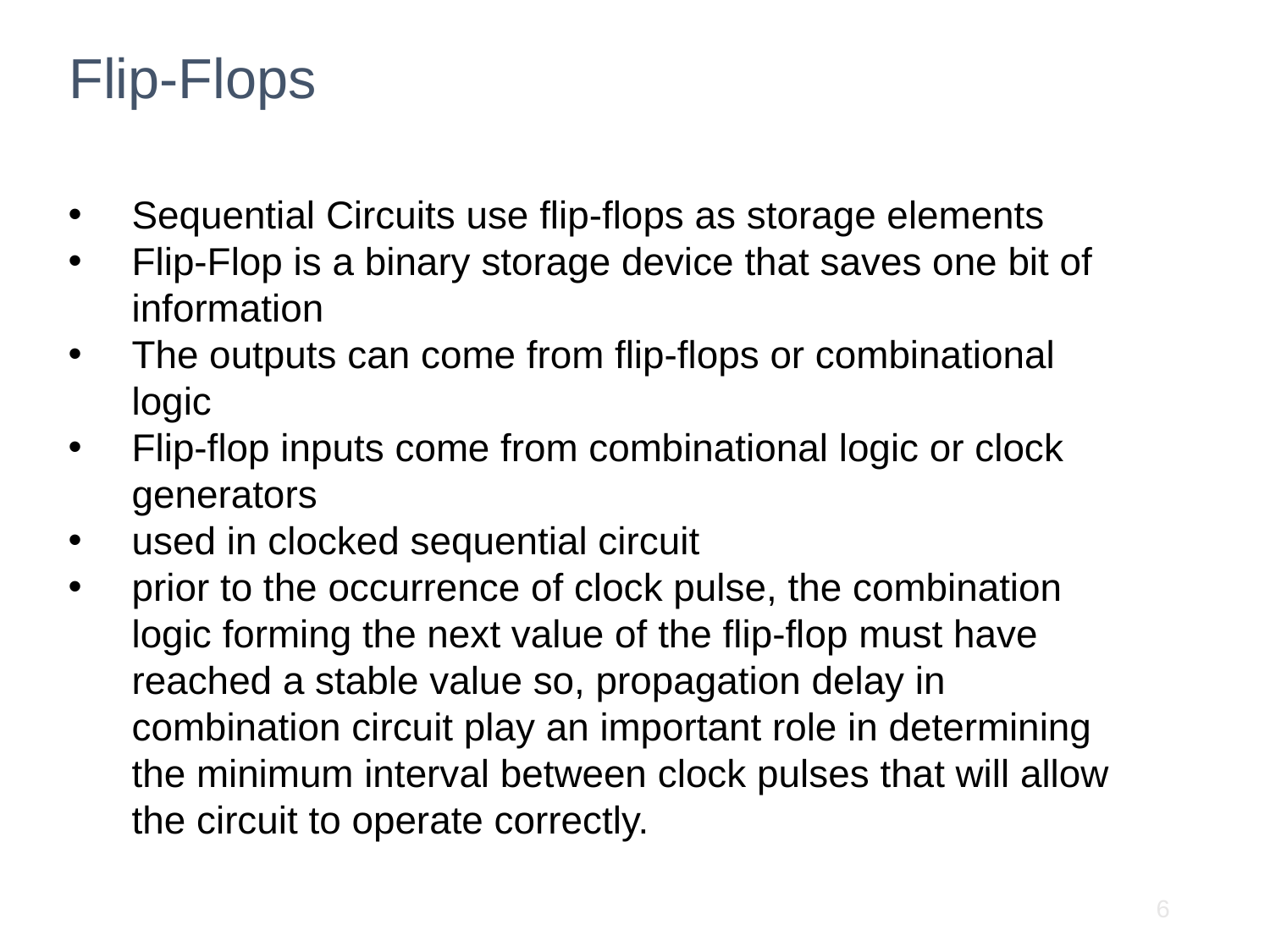

Flip-Flops
Sequential Circuits use flip-flops as storage elements
Flip-Flop is a binary storage device that saves one bit of information
The outputs can come from flip-flops or combinational logic
Flip-flop inputs come from combinational logic or clock generators
used in clocked sequential circuit
prior to the occurrence of clock pulse, the combination logic forming the next value of the flip-flop must have reached a stable value so, propagation delay in combination circuit play an important role in determining the minimum interval between clock pulses that will allow the circuit to operate correctly.

6